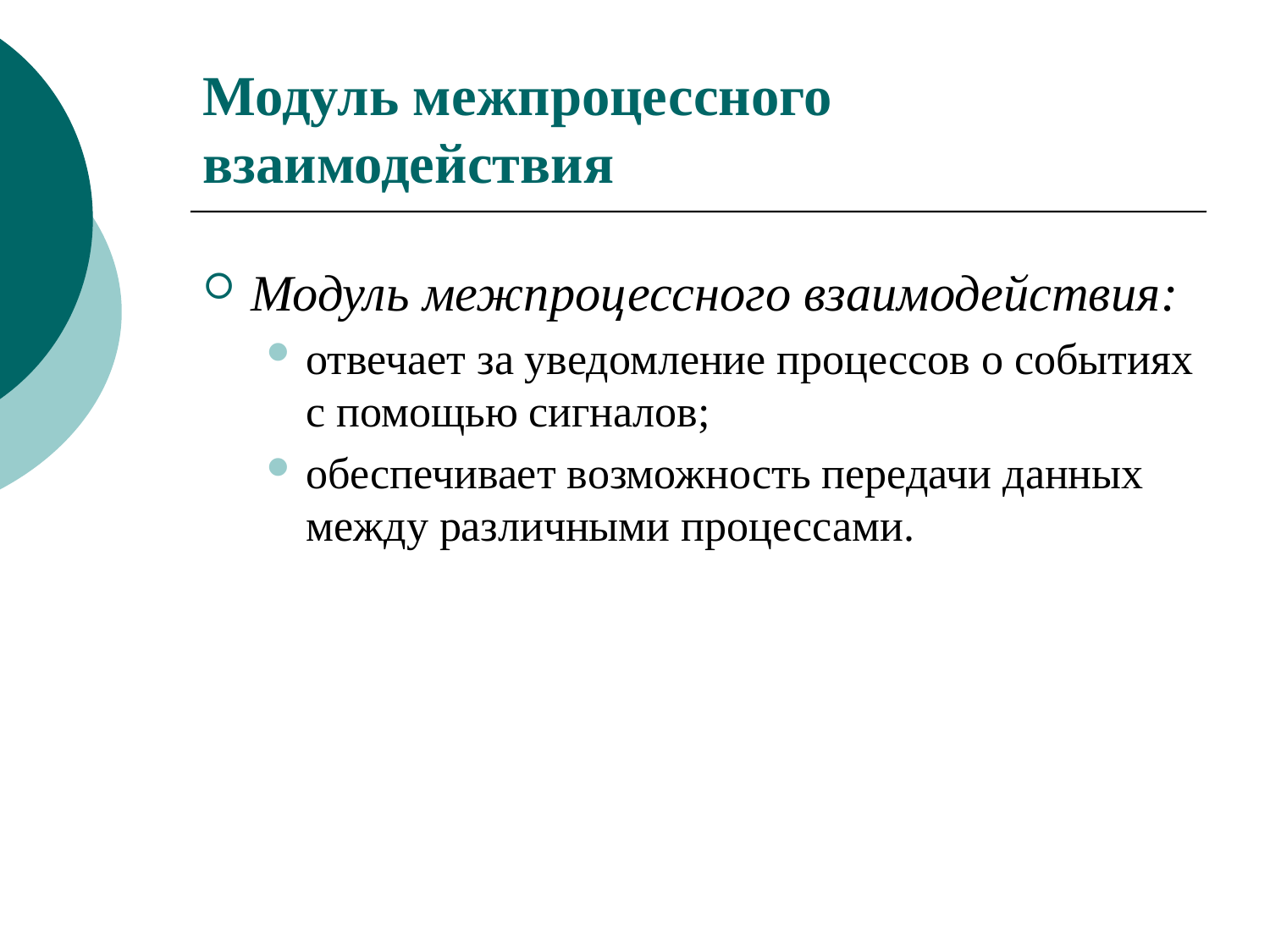

# Модуль межпроцессного взаимодействия
Модуль межпроцессного взаимодействия:
отвечает за уведомление процессов о событиях с помощью сигналов;
обеспечивает возможность передачи данных между различными процессами.